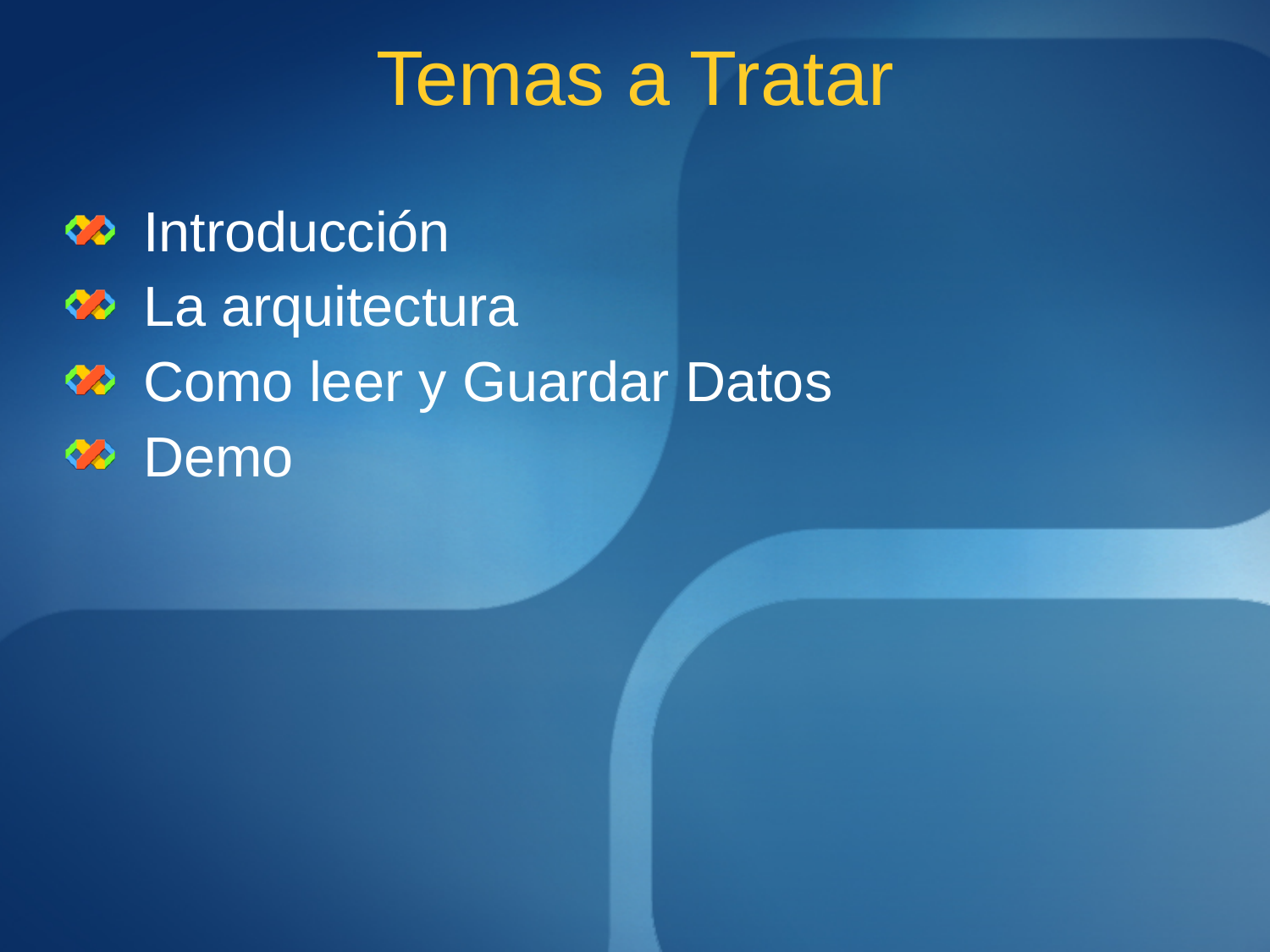

# Temas a Tratar
Introducción
La arquitectura
Como leer y Guardar Datos
Demo